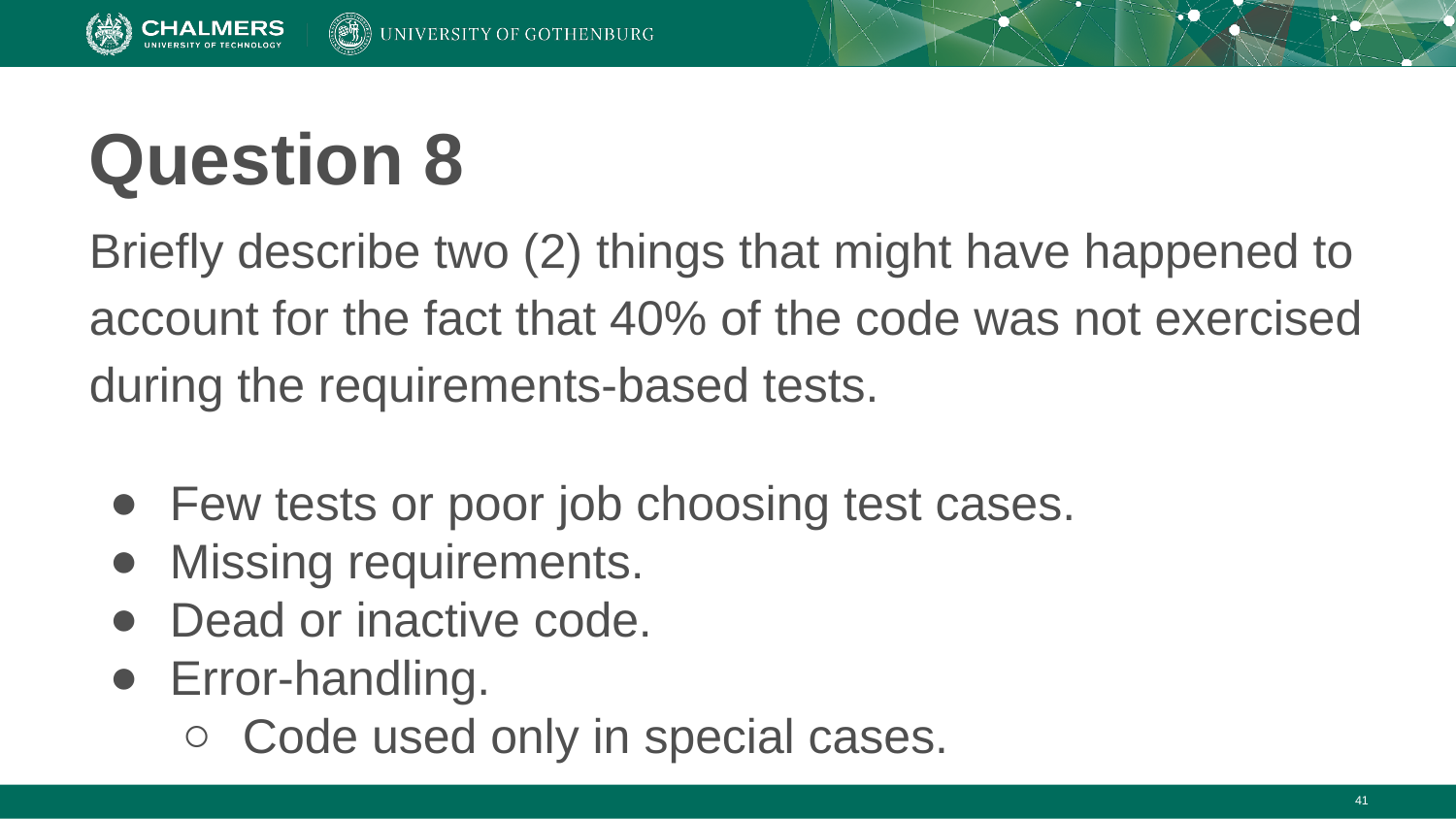

# Question 8
Briefly describe two (2) things that might have happened to account for the fact that 40% of the code was not exercised during the requirements-based tests.
Few tests or poor job choosing test cases.
Missing requirements.
Dead or inactive code.
Error-handling.
Code used only in special cases.
41